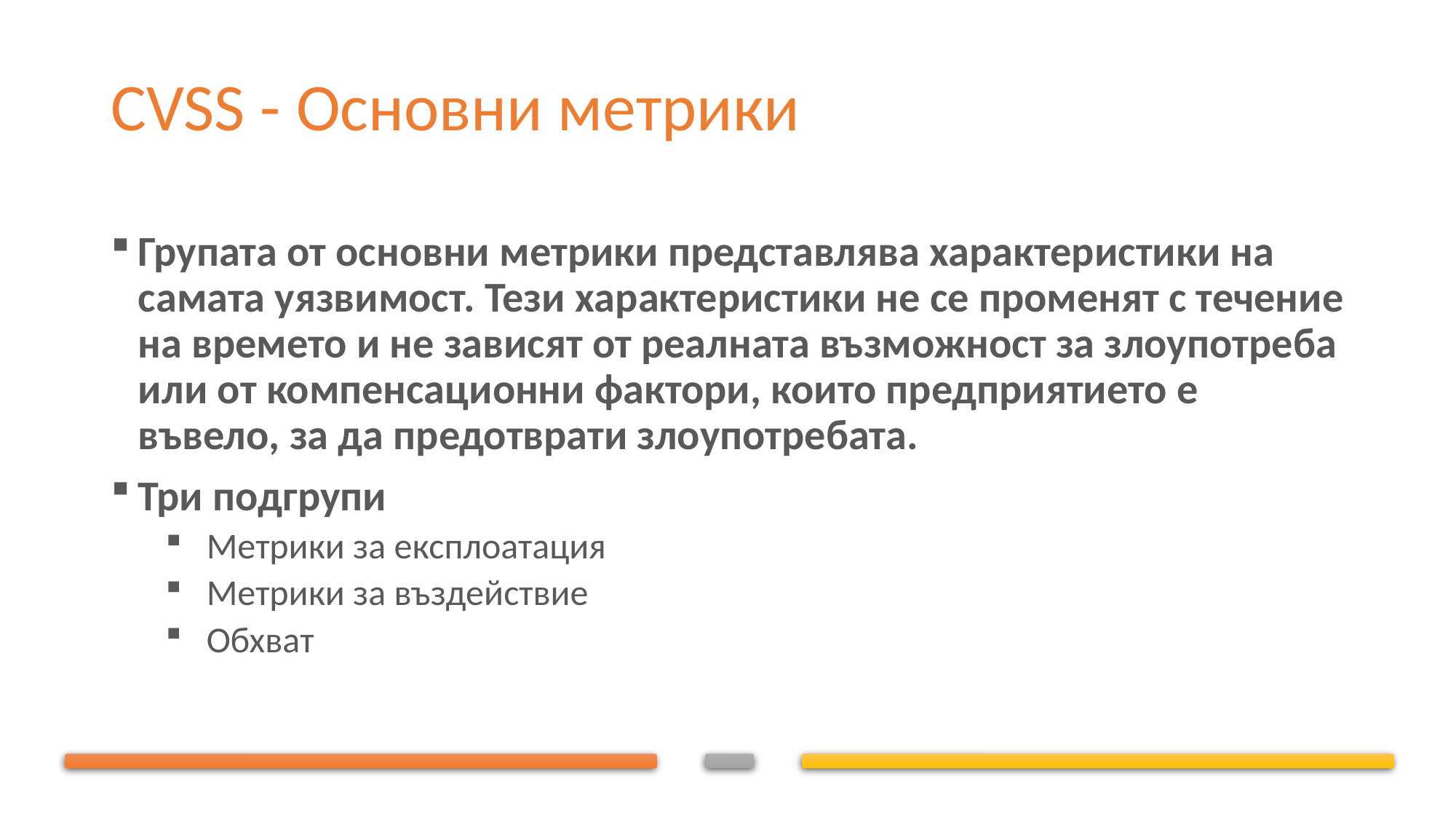

# CVSS - Основни метрики
Групата от основни метрики представлява характеристики на самата уязвимост. Тези характеристики не се променят с течение на времето и не зависят от реалната възможност за злоупотреба или от компенсационни фактори, които предприятието е въвело, за да предотврати злоупотребата.
Три подгрупи
Метрики за експлоатация
Метрики за въздействие
Обхват